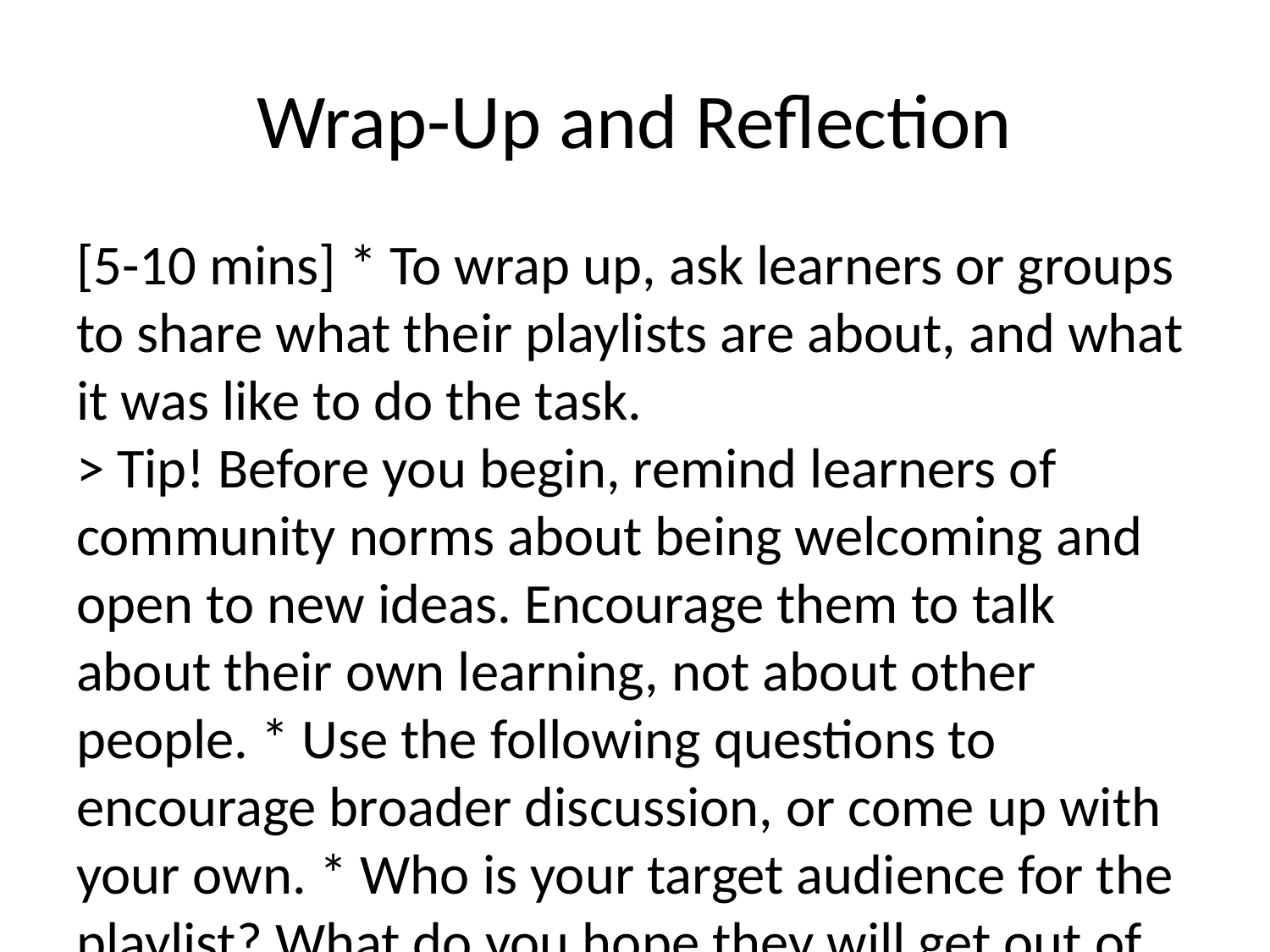

# Wrap-Up and Reflection
[5-10 mins] * To wrap up, ask learners or groups to share what their playlists are about, and what it was like to do the task.
> Tip! Before you begin, remind learners of community norms about being welcoming and open to new ideas. Encourage them to talk about their own learning, not about other people. * Use the following questions to encourage broader discussion, or come up with your own. * Who is your target audience for the playlist? What do you hope they will get out of listening to the playlist? * What was it like to search for songs and sounds? Were you surprised about what you found there? * Would you ever share your own music or art online for others to embed and comment on like this? Why or why not?